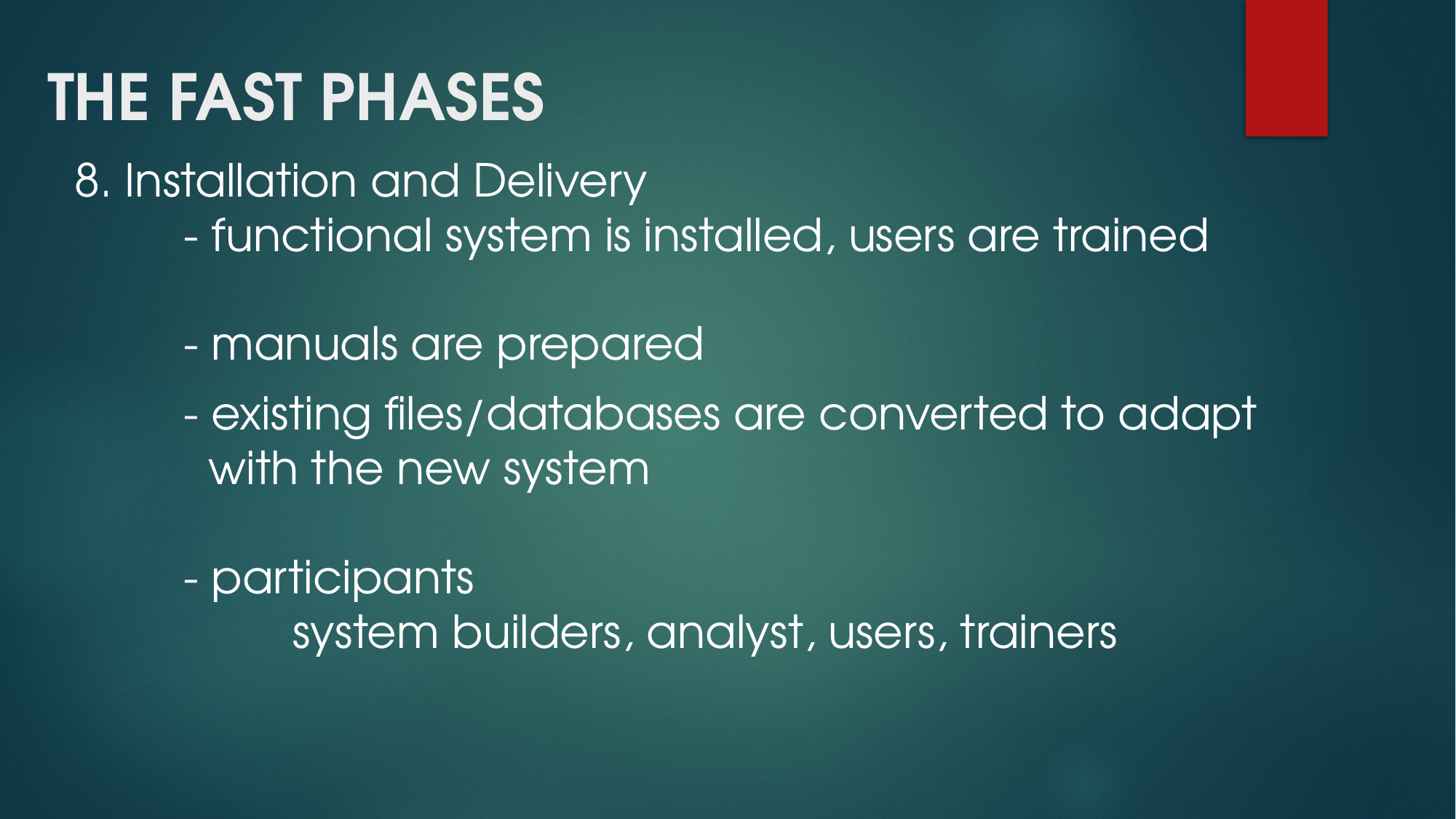

# THE FAST PHASES
8. Installation and Delivery
	- functional system is installed, users are trained
	- manuals are prepared
	- existing files/databases are converted to adapt
	  with the new system
	- participants
		system builders, analyst, users, trainers